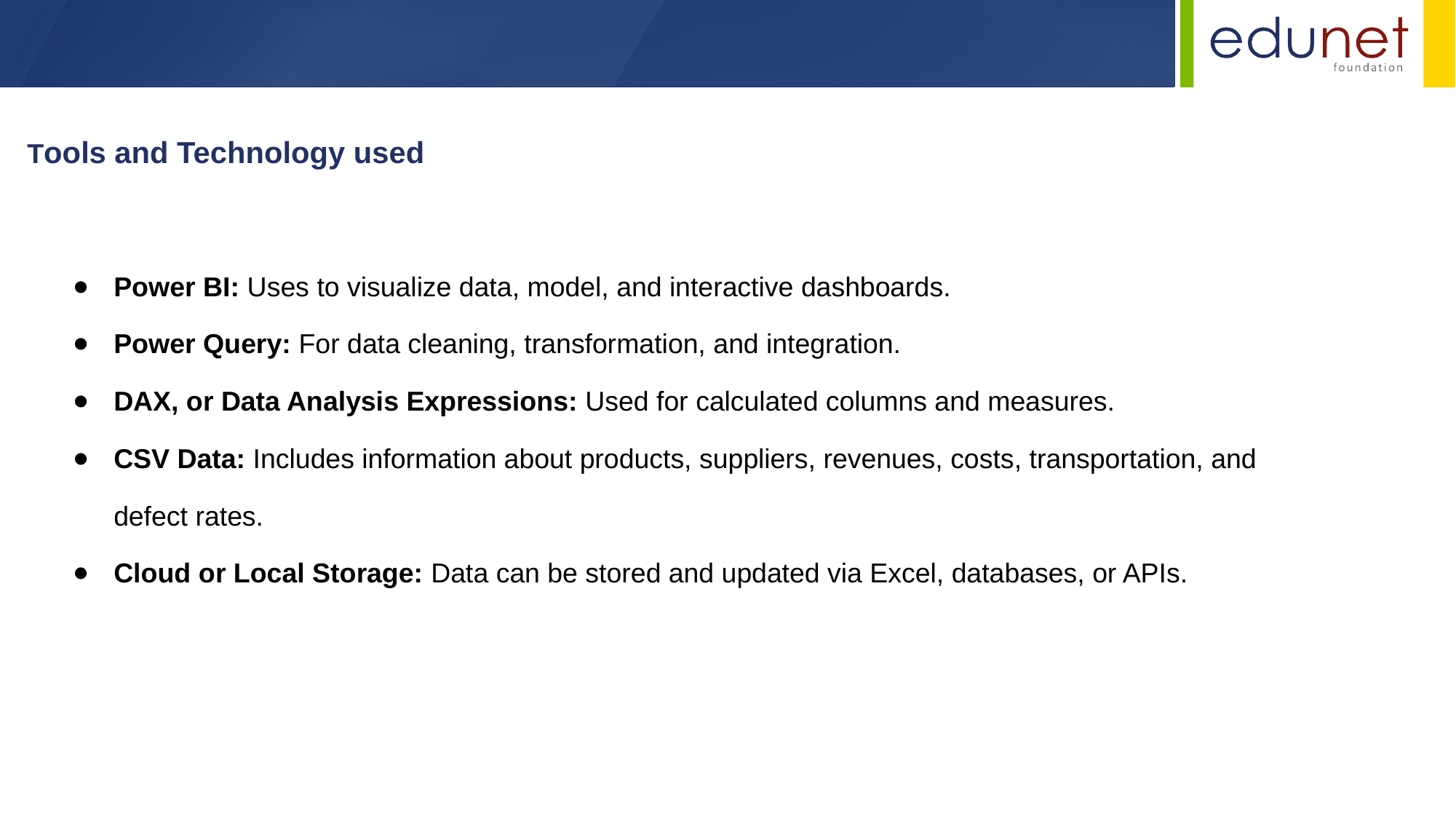

Tools and Technology used
Power BI: Uses to visualize data, model, and interactive dashboards.
Power Query: For data cleaning, transformation, and integration.
DAX, or Data Analysis Expressions: Used for calculated columns and measures.
CSV Data: Includes information about products, suppliers, revenues, costs, transportation, and defect rates.
Cloud or Local Storage: Data can be stored and updated via Excel, databases, or APIs.